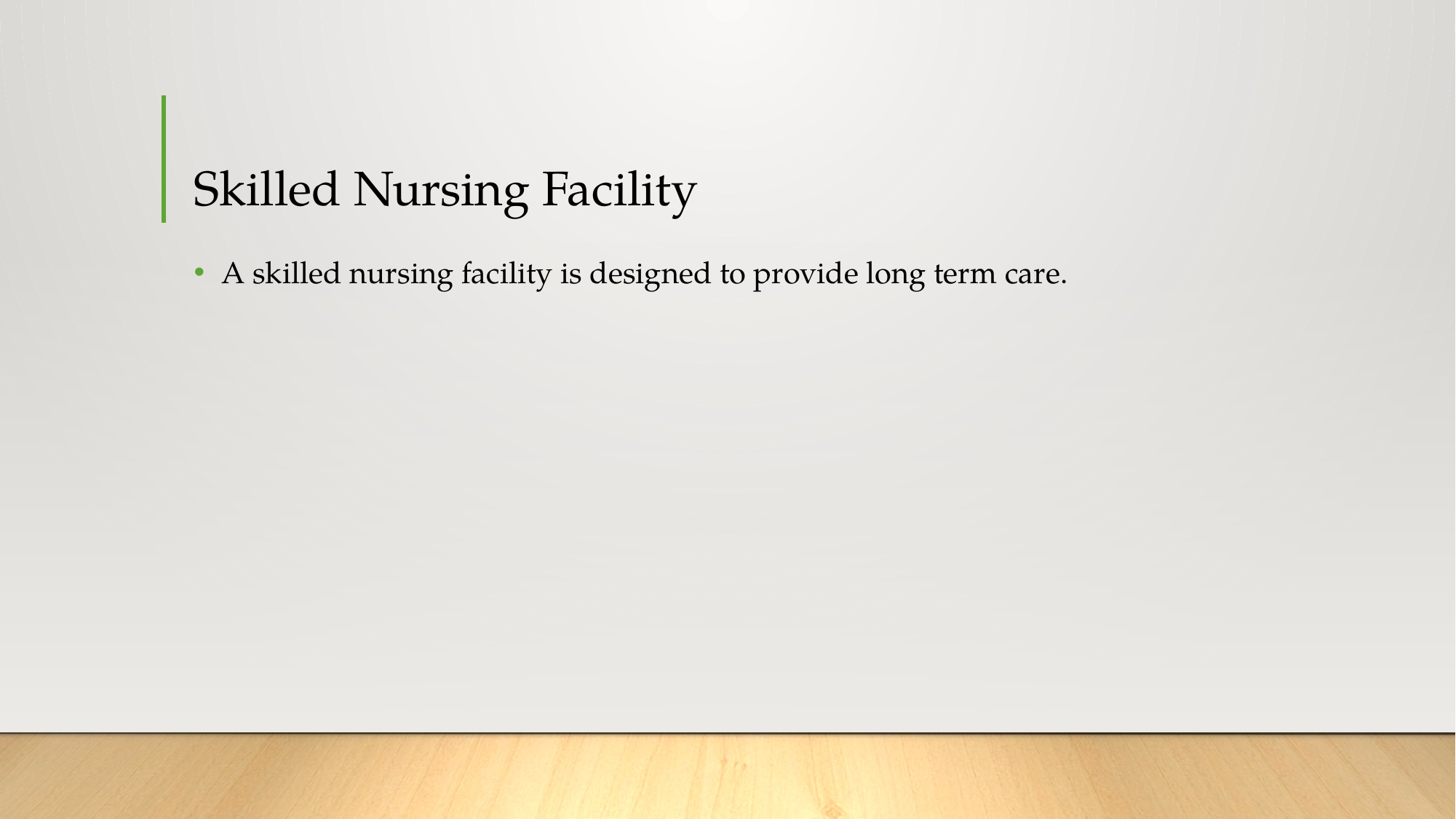

# Skilled Nursing Facility
A skilled nursing facility is designed to provide long term care.